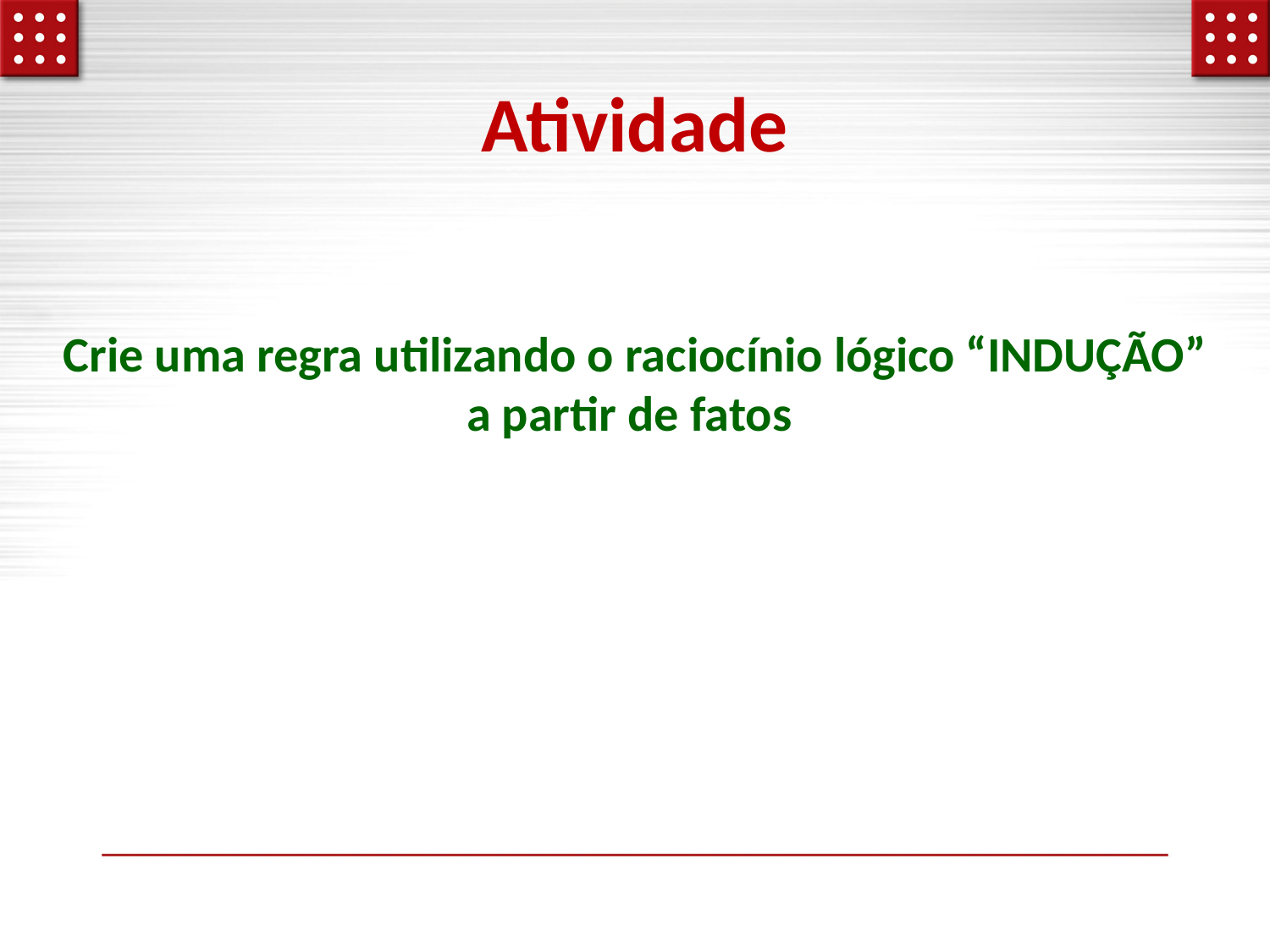

# Atividade
Crie uma regra utilizando o raciocínio lógico “INDUÇÃO” a partir de fatos